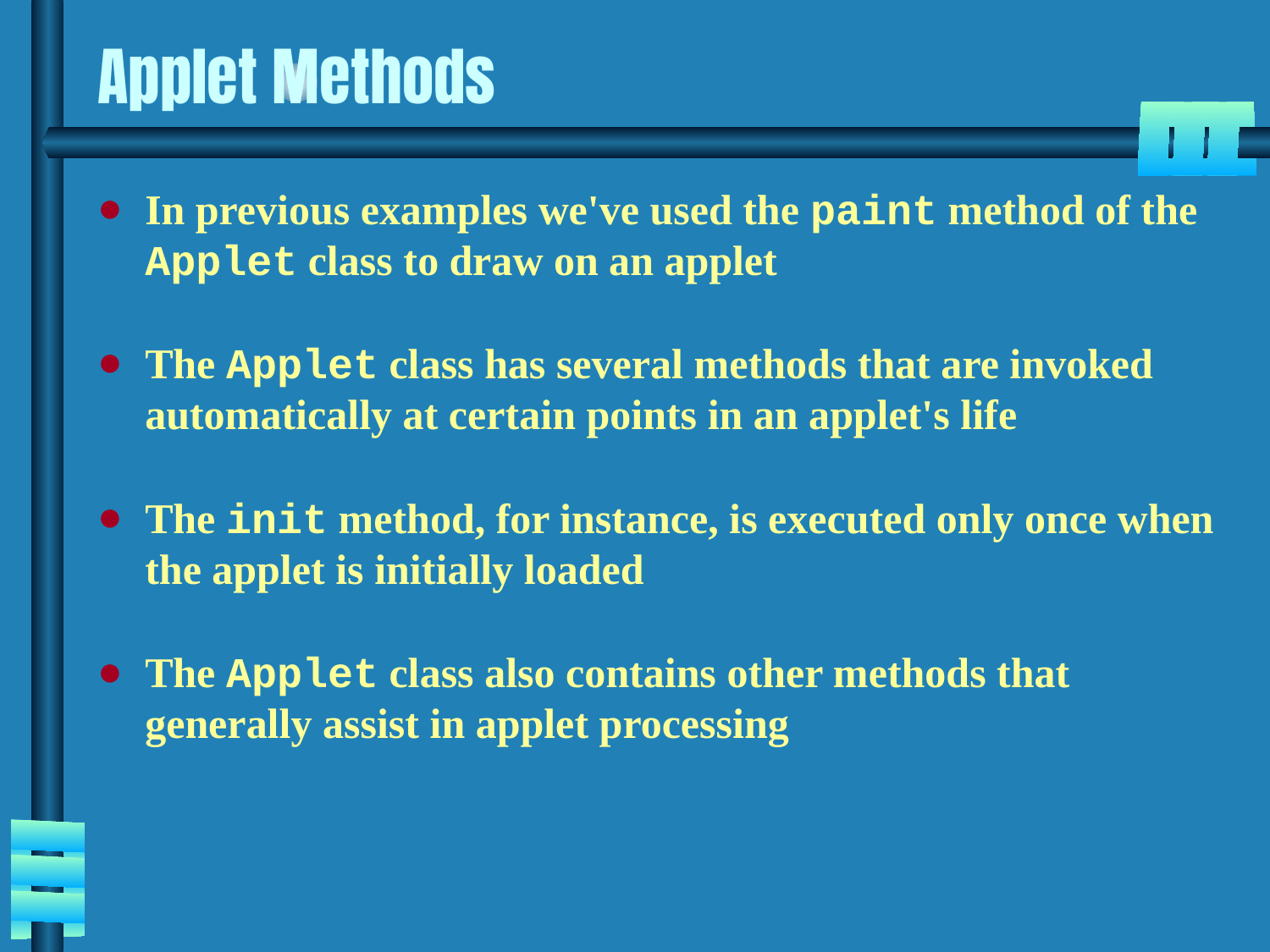

# Applet Methods
In previous examples we've used the paint method of the Applet class to draw on an applet

The Applet class has several methods that are invoked automatically at certain points in an applet's life

The init method, for instance, is executed only once when the applet is initially loaded

The Applet class also contains other methods that generally assist in applet processing